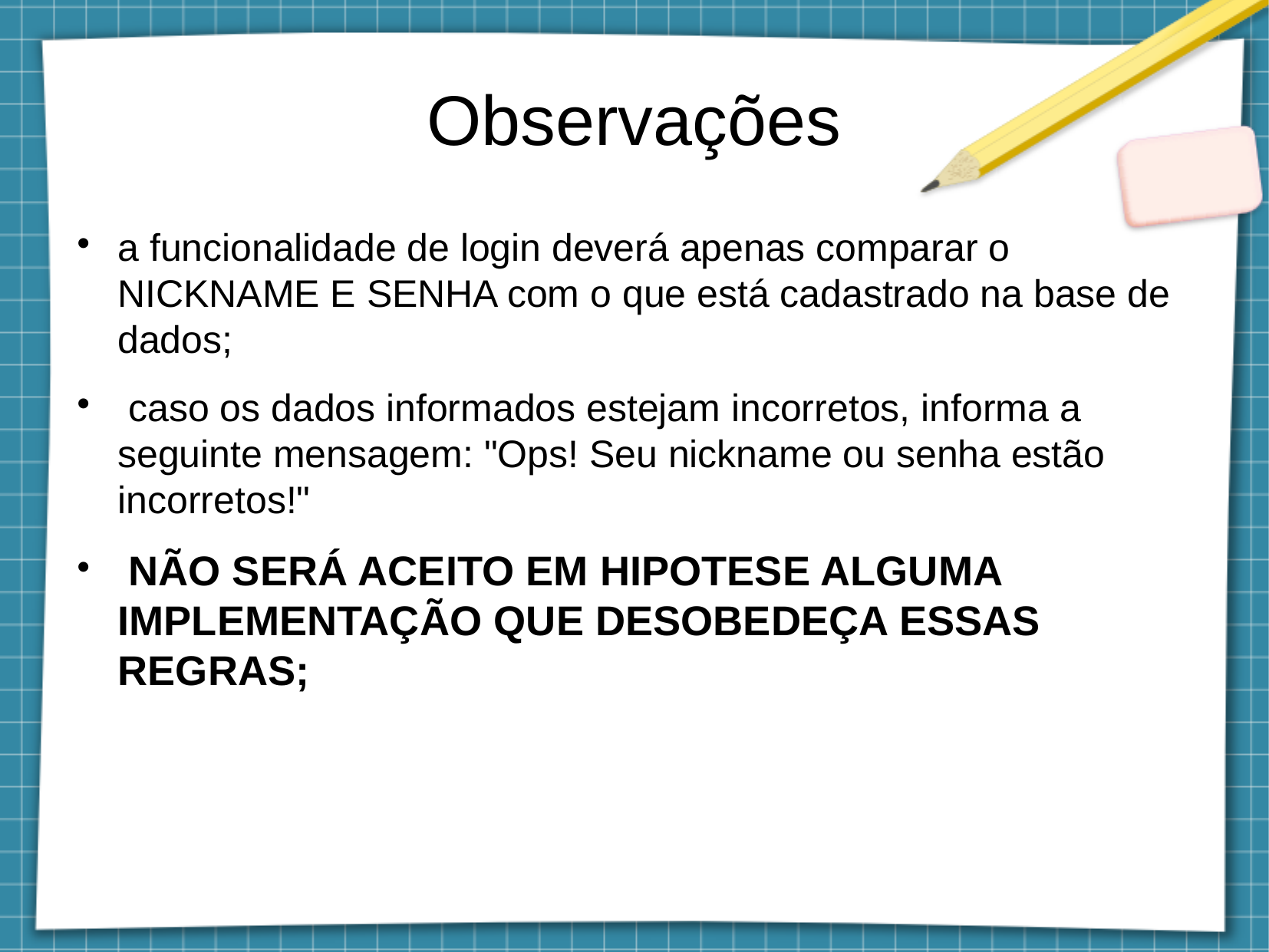

Observações
a funcionalidade de login deverá apenas comparar o NICKNAME E SENHA com o que está cadastrado na base de dados;
 caso os dados informados estejam incorretos, informa a seguinte mensagem: "Ops! Seu nickname ou senha estão incorretos!"
 NÃO SERÁ ACEITO EM HIPOTESE ALGUMA IMPLEMENTAÇÃO QUE DESOBEDEÇA ESSAS REGRAS;